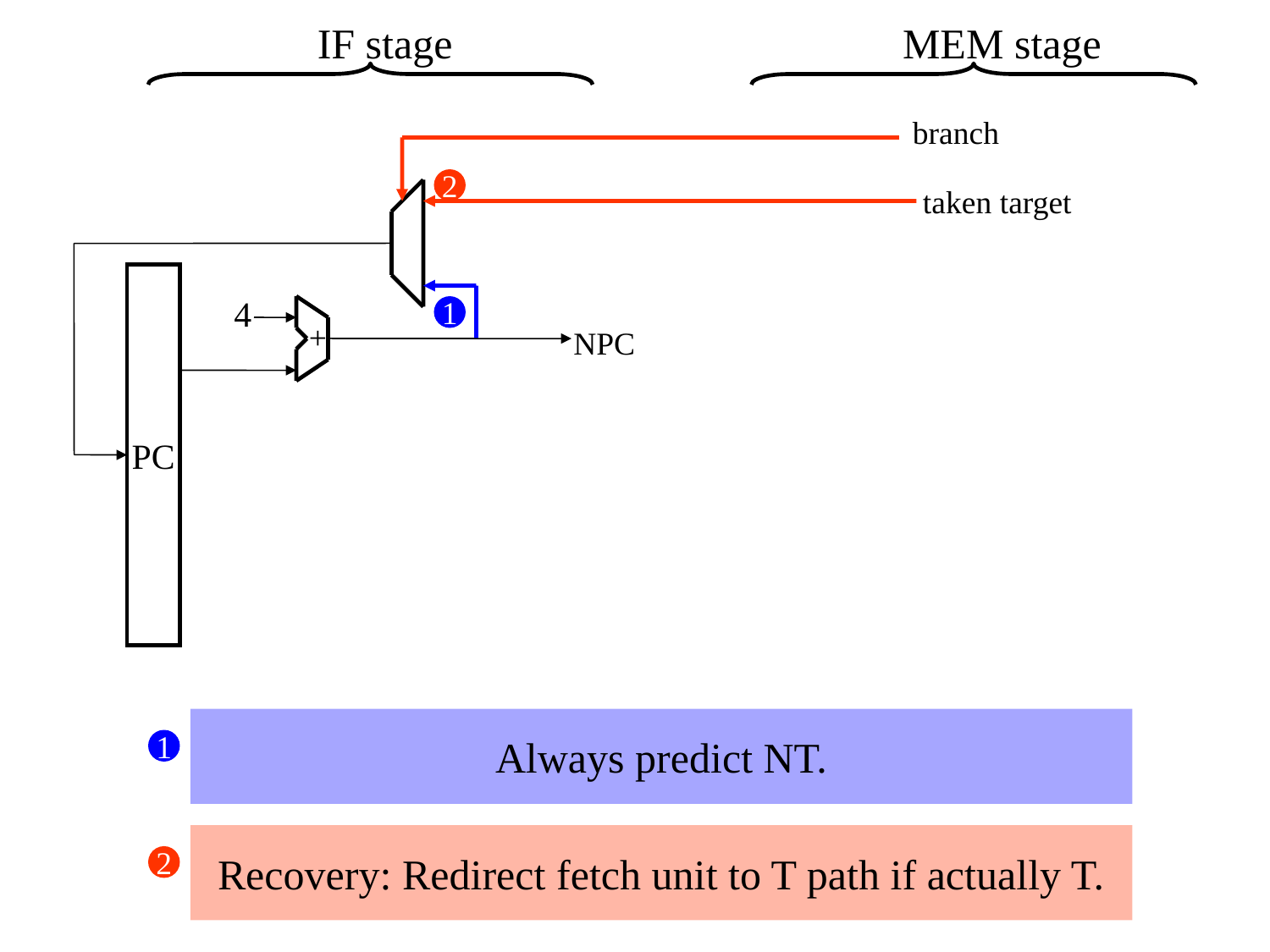

IF stage
MEM stage
branch

2
taken target

PC
4

+

1

NPC

Always predict NT.
1
Recovery: Redirect fetch unit to T path if actually T.
2